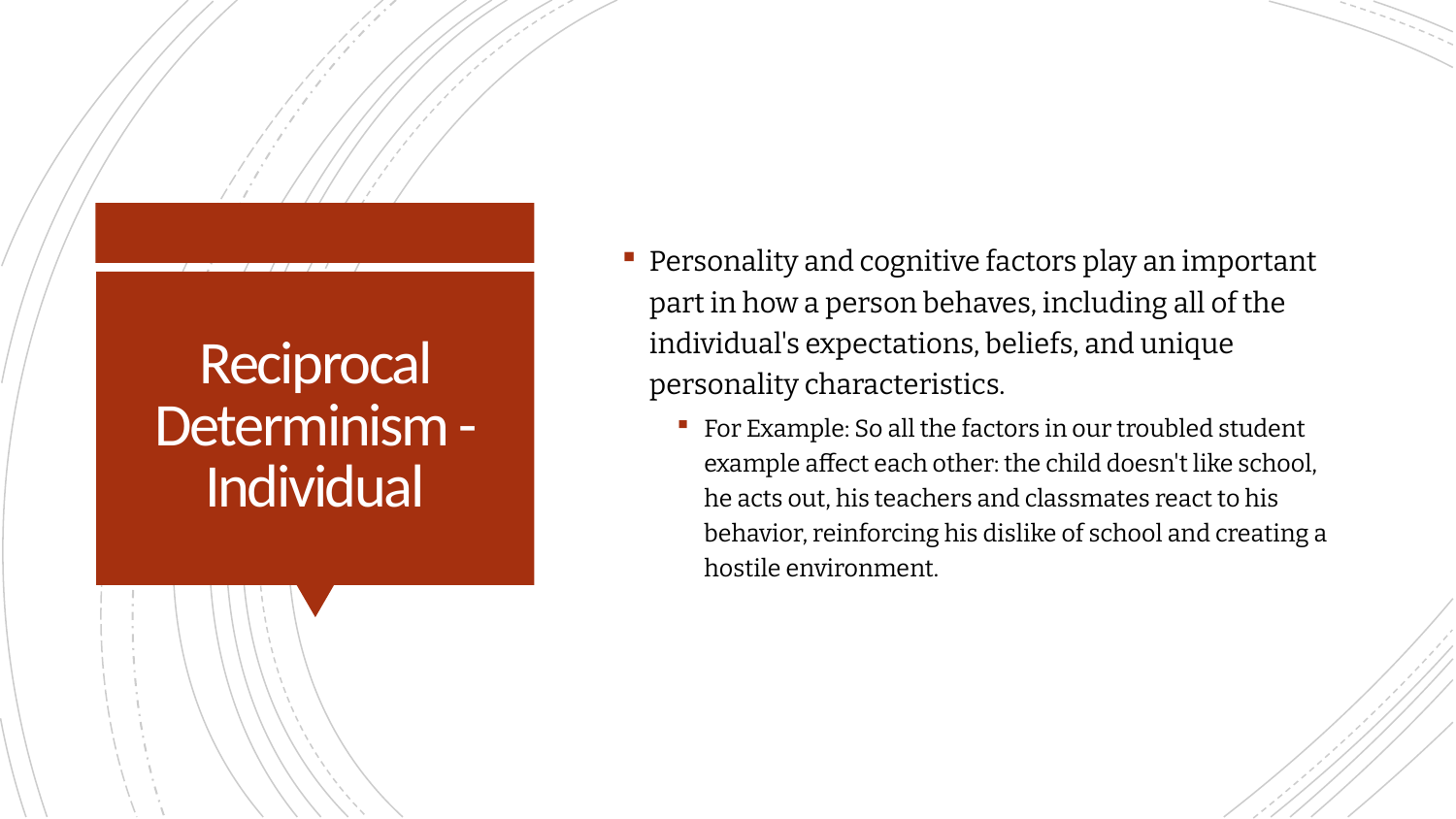

Personality and cognitive factors play an important part in how a person behaves, including all of the individual's expectations, beliefs, and unique personality characteristics.
For Example: So all the factors in our troubled student example affect each other: the child doesn't like school, he acts out, his teachers and classmates react to his behavior, reinforcing his dislike of school and creating a hostile environment.
# Reciprocal Determinism - Individual